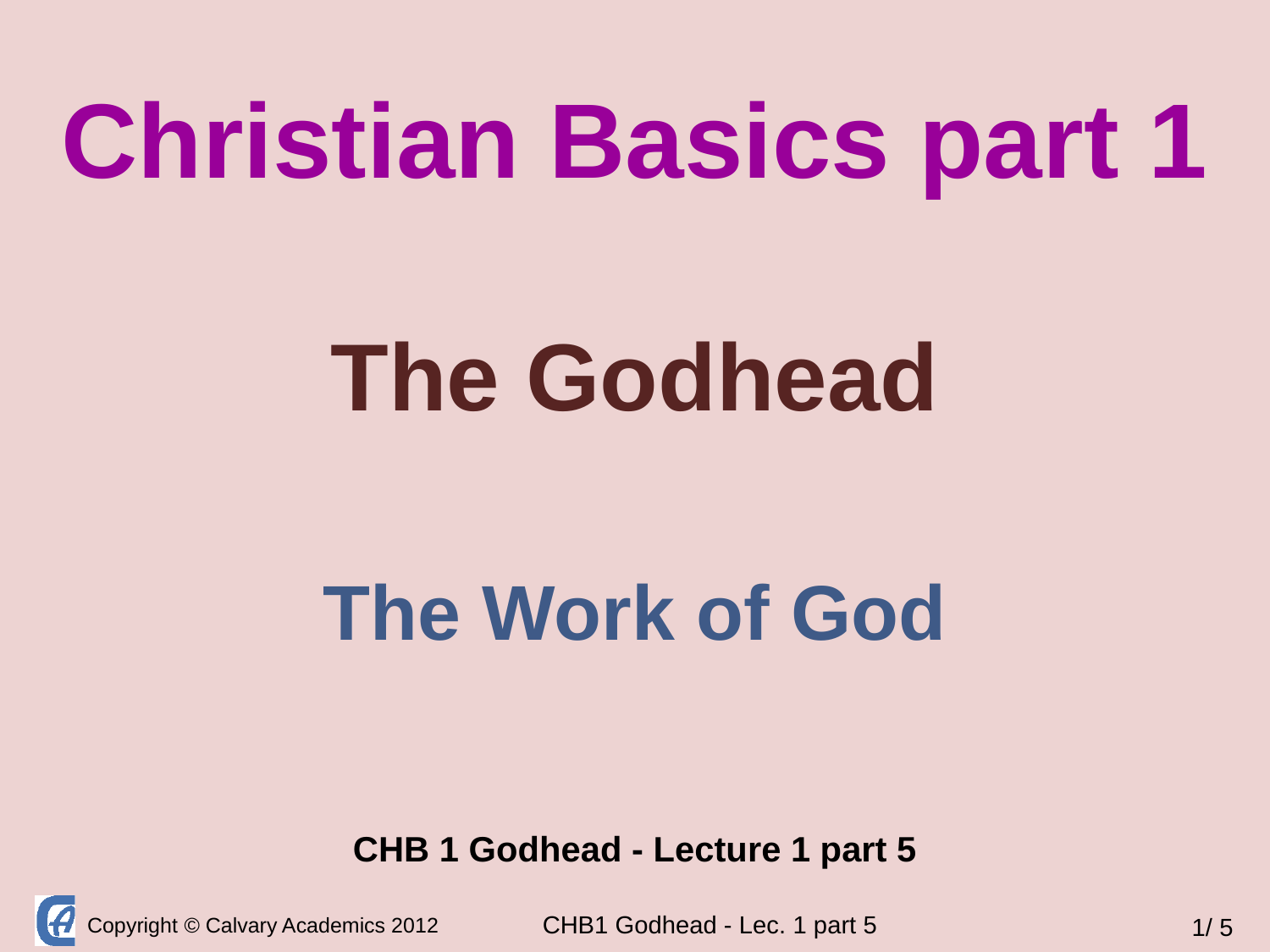

Christian Basics part 1
The Godhead
The Work of God
CHB 1 Godhead - Lecture 1 part 5
1/ 5